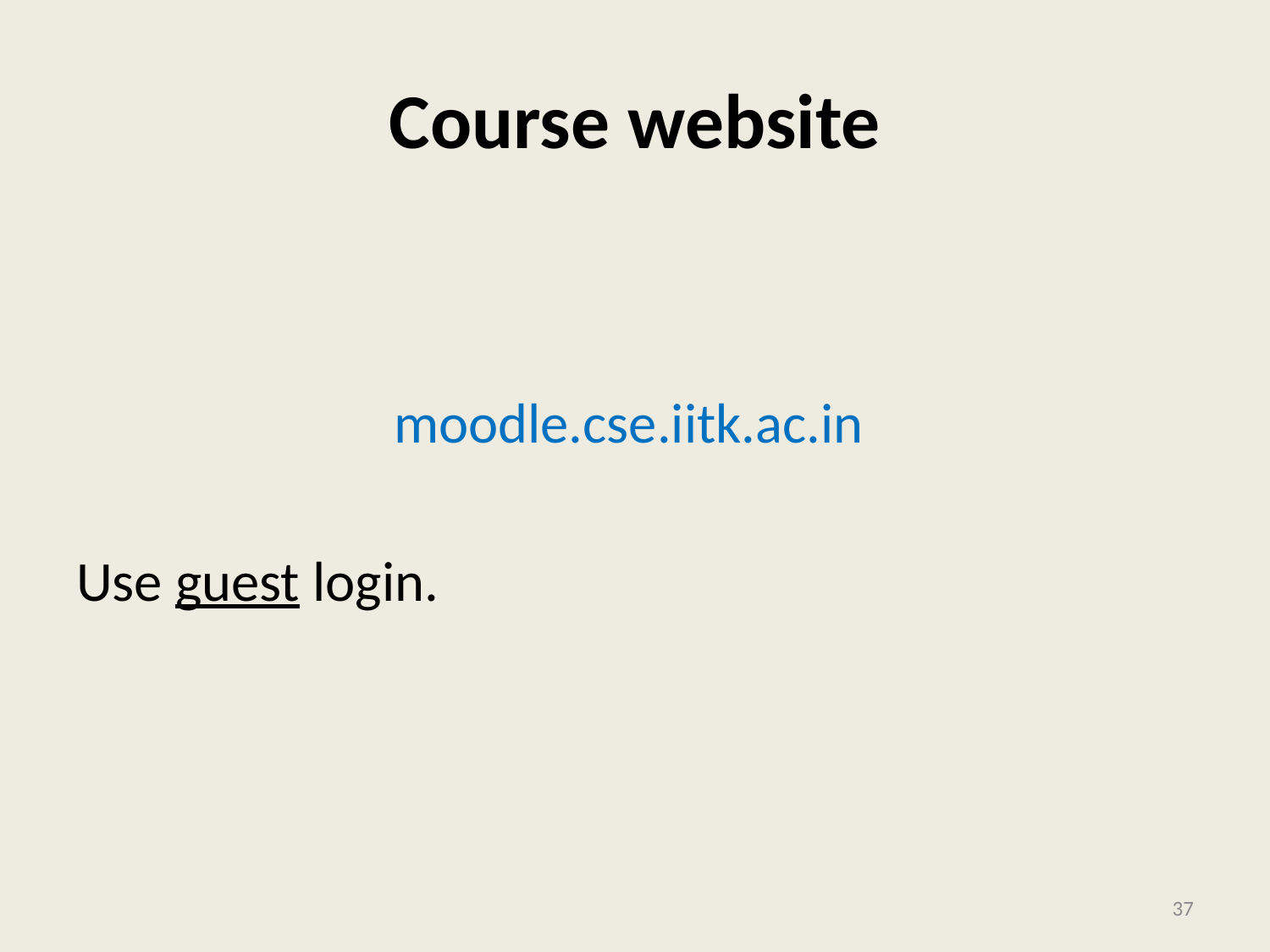

# Course website

                         moodle.cse.iitk.ac.in

Use guest login.
37